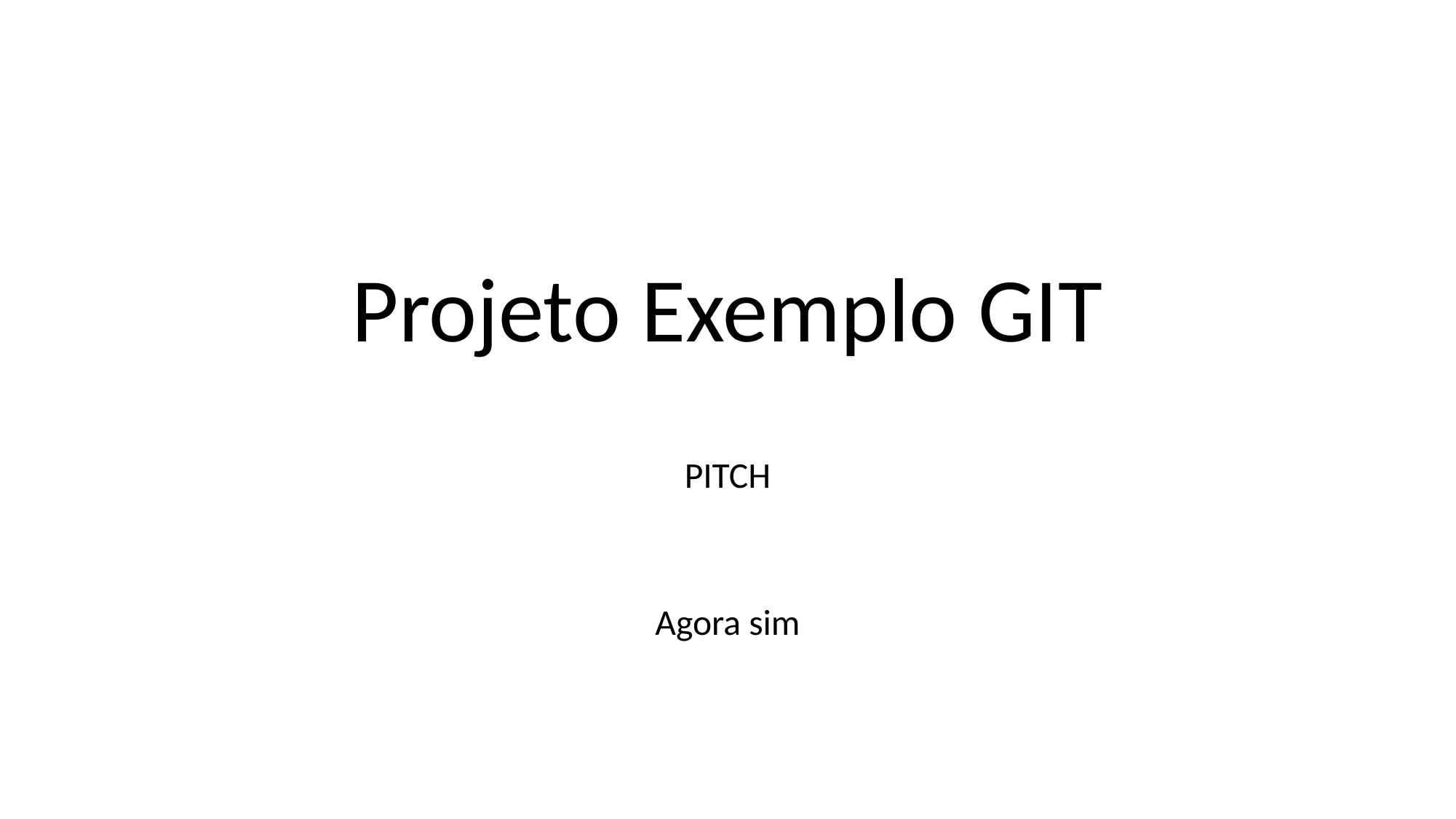

# Projeto Exemplo GIT
PITCH

Agora sim